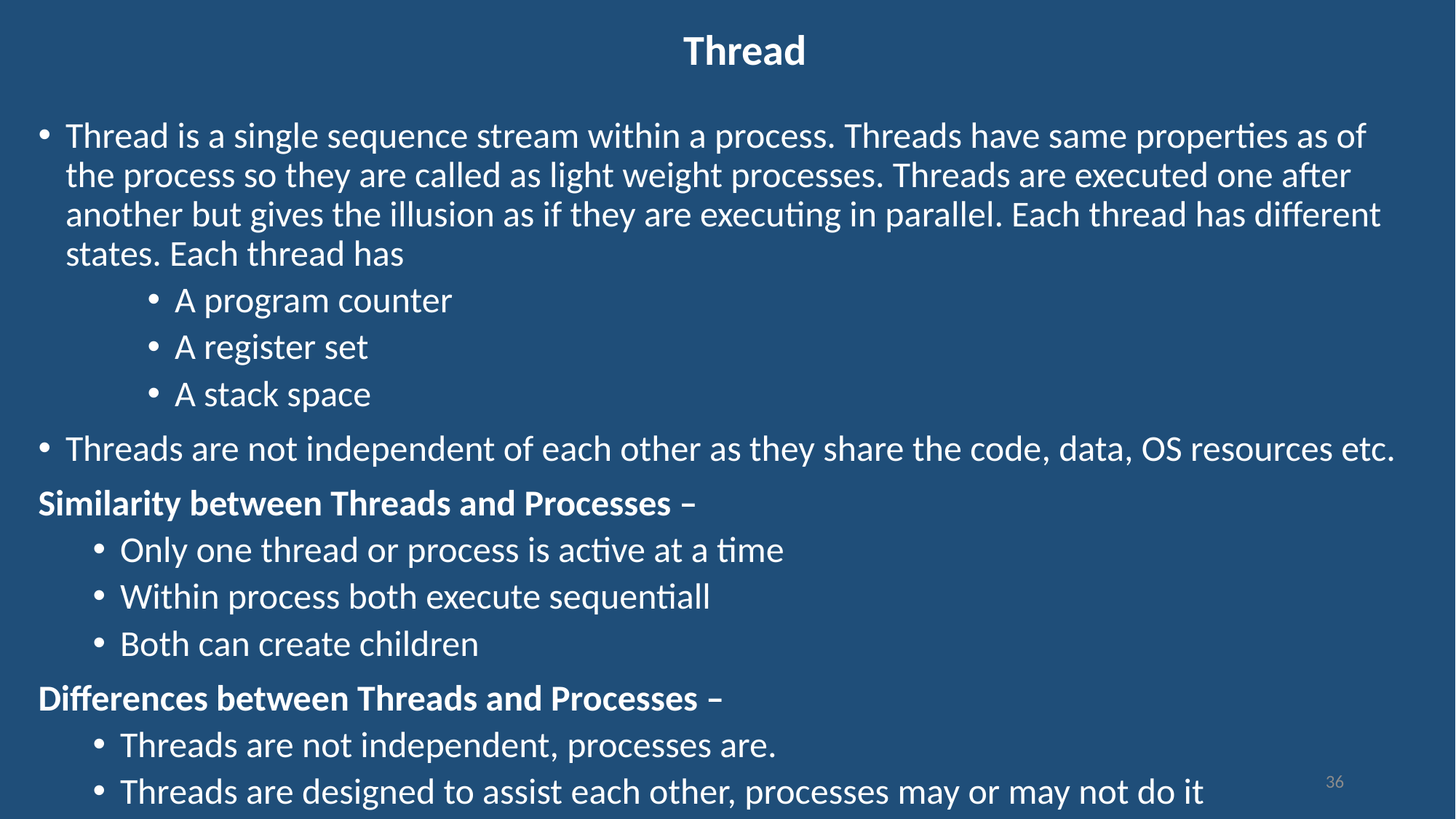

# Thread
Thread is a single sequence stream within a process. Threads have same properties as of the process so they are called as light weight processes. Threads are executed one after another but gives the illusion as if they are executing in parallel. Each thread has different states. Each thread has
A program counter
A register set
A stack space
Threads are not independent of each other as they share the code, data, OS resources etc.
Similarity between Threads and Processes –
Only one thread or process is active at a time
Within process both execute sequentiall
Both can create children
Differences between Threads and Processes –
Threads are not independent, processes are.
Threads are designed to assist each other, processes may or may not do it

36